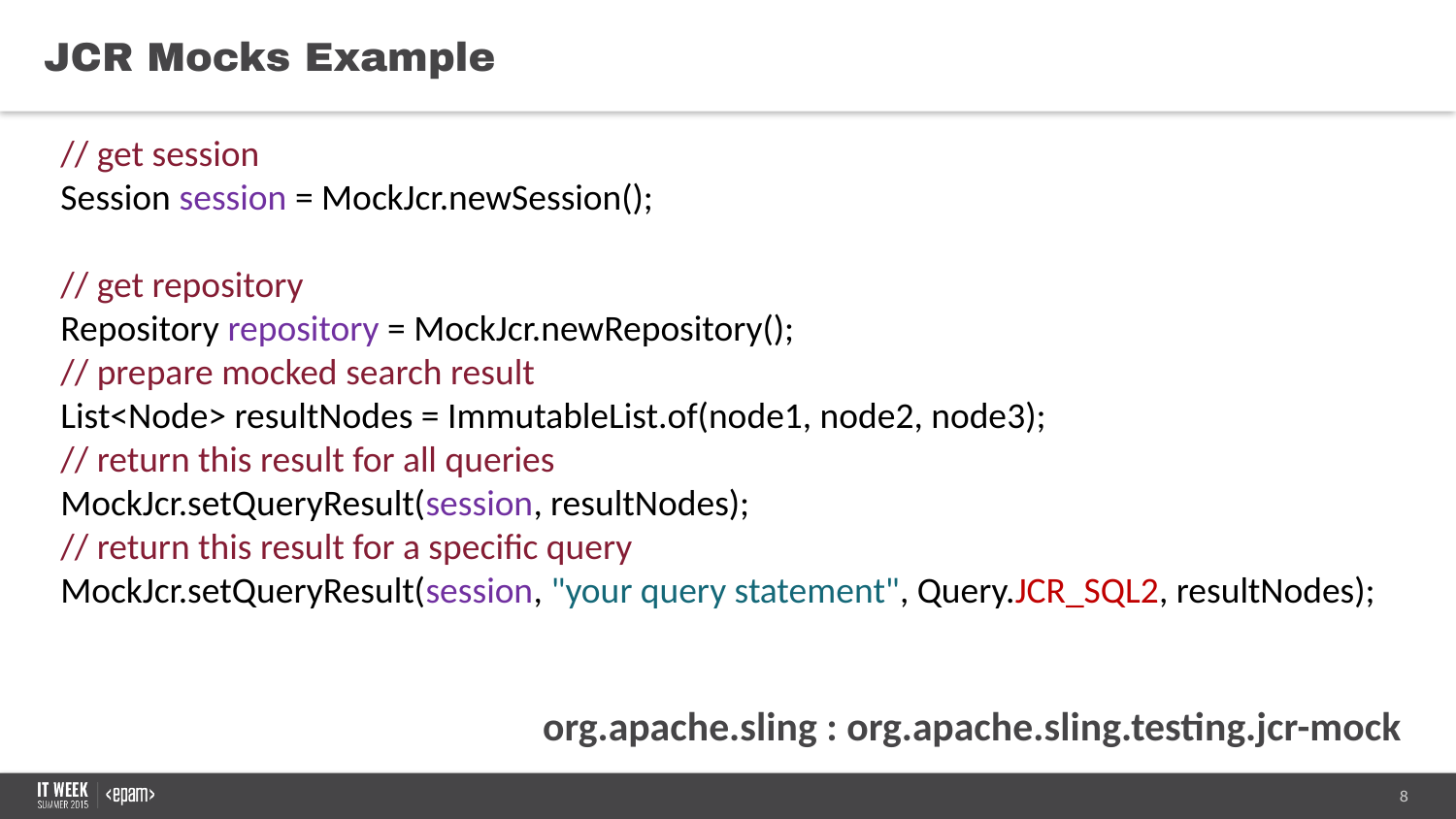

JCR Mocks Example

// get session
Session session = MockJcr.newSession();

// get repository
Repository repository = MockJcr.newRepository();
// prepare mocked search result
List<Node> resultNodes = ImmutableList.of(node1, node2, node3);
// return this result for all queries
MockJcr.setQueryResult(session, resultNodes);
// return this result for a specific query
MockJcr.setQueryResult(session, "your query statement", Query.JCR_SQL2, resultNodes);

org.apache.sling : org.apache.sling.testing.jcr-mock